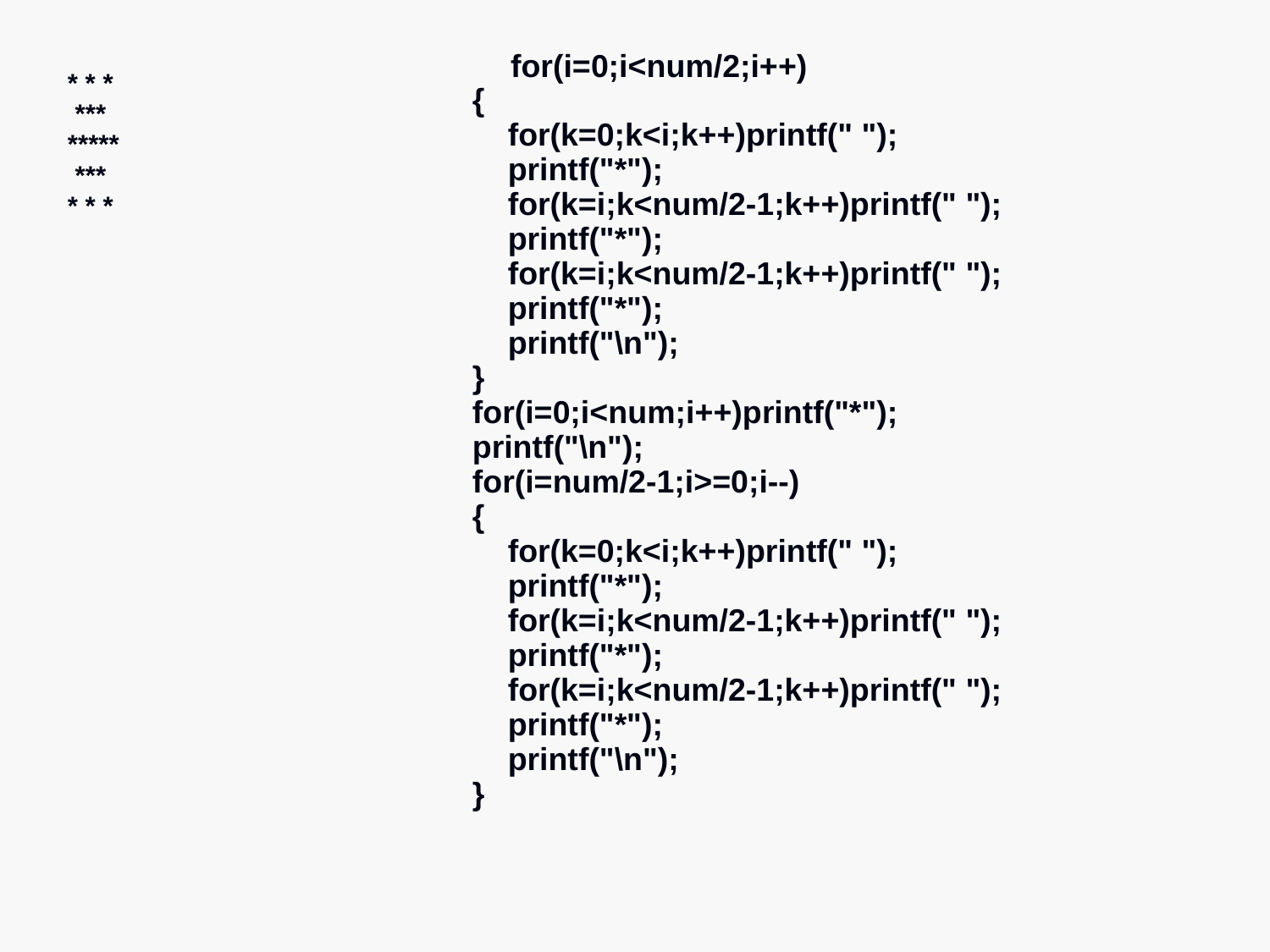

for(i=0;i<num/2;i++)
     {
         for(k=0;k<i;k++)printf(" ");
         printf("*");
         for(k=i;k<num/2-1;k++)printf(" ");
         printf("*");
         for(k=i;k<num/2-1;k++)printf(" ");
         printf("*");
         printf("\n");
     }
     for(i=0;i<num;i++)printf("*");
     printf("\n");
     for(i=num/2-1;i>=0;i--)
     {
         for(k=0;k<i;k++)printf(" ");
         printf("*");
         for(k=i;k<num/2-1;k++)printf(" ");
         printf("*");
         for(k=i;k<num/2-1;k++)printf(" ");
         printf("*");
         printf("\n");
     }
* * *
 ***
*****
 ***
* * *